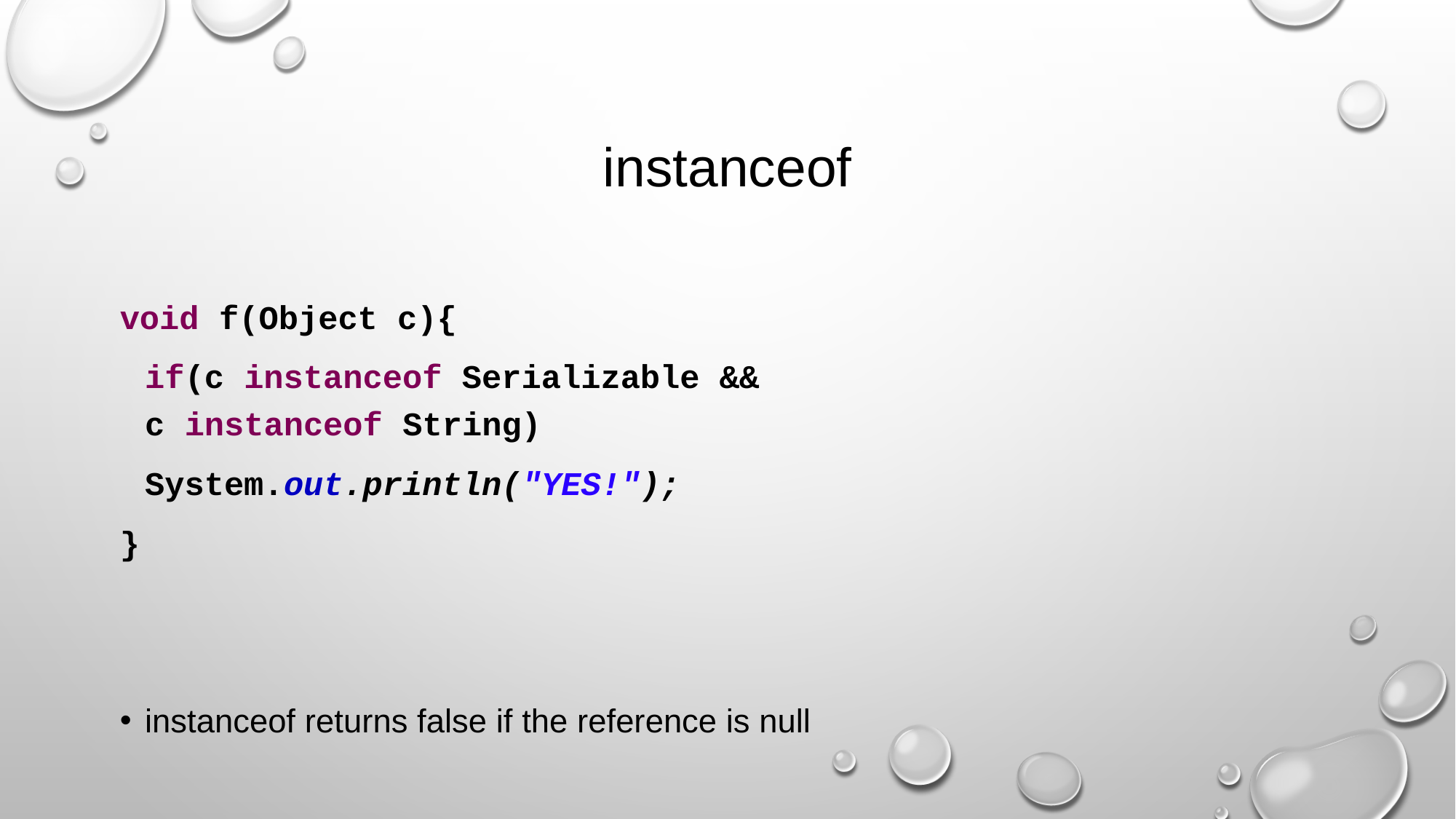

# instanceof
void f(Object c){
	if(c instanceof Serializable &&
	c instanceof String)
			System.out.println("YES!");
}

instanceof returns false if the reference is null